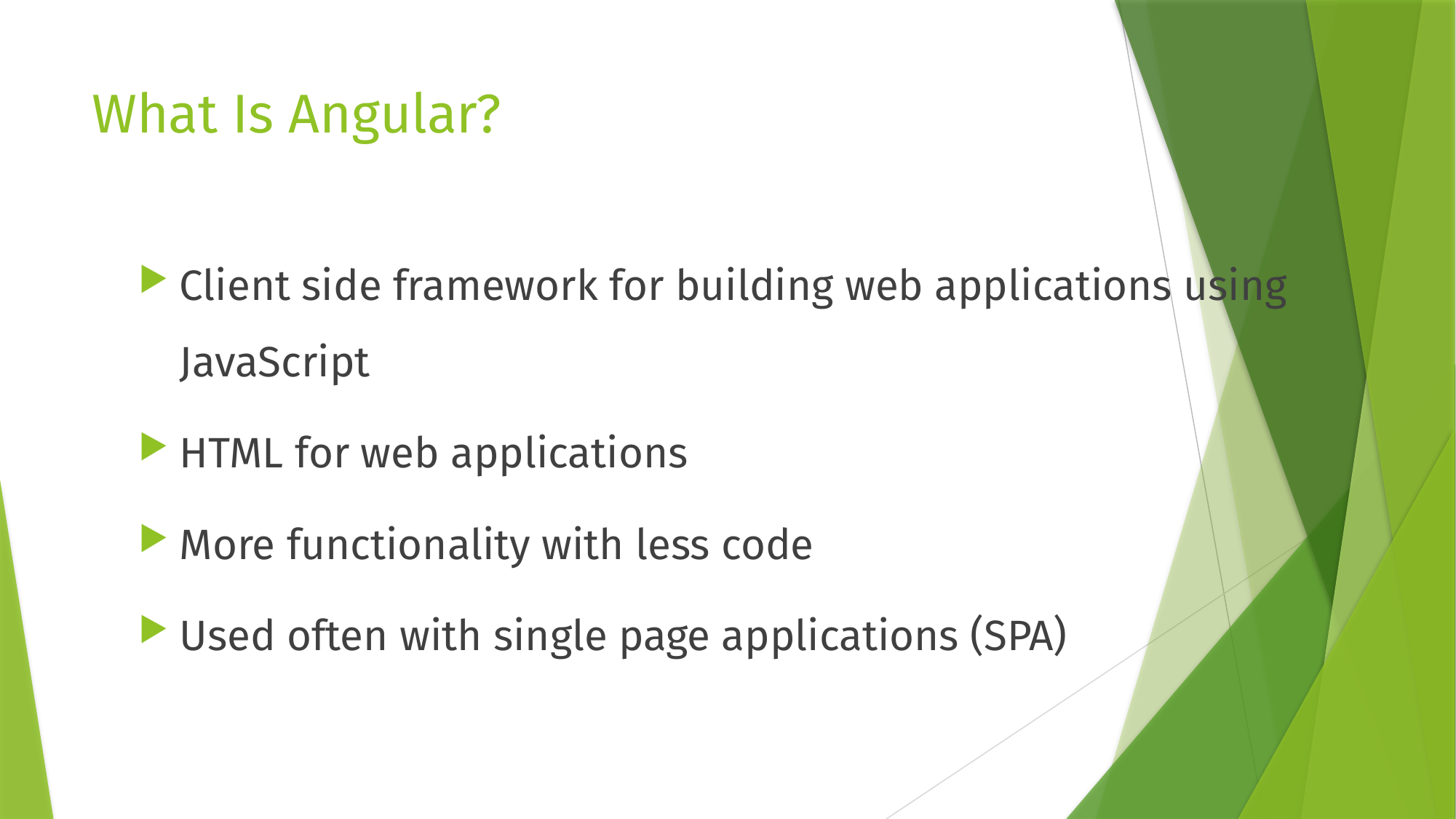

# What Is Angular?
Client side framework for building web applications using JavaScript
HTML for web applications
More functionality with less code
Used often with single page applications (SPA)